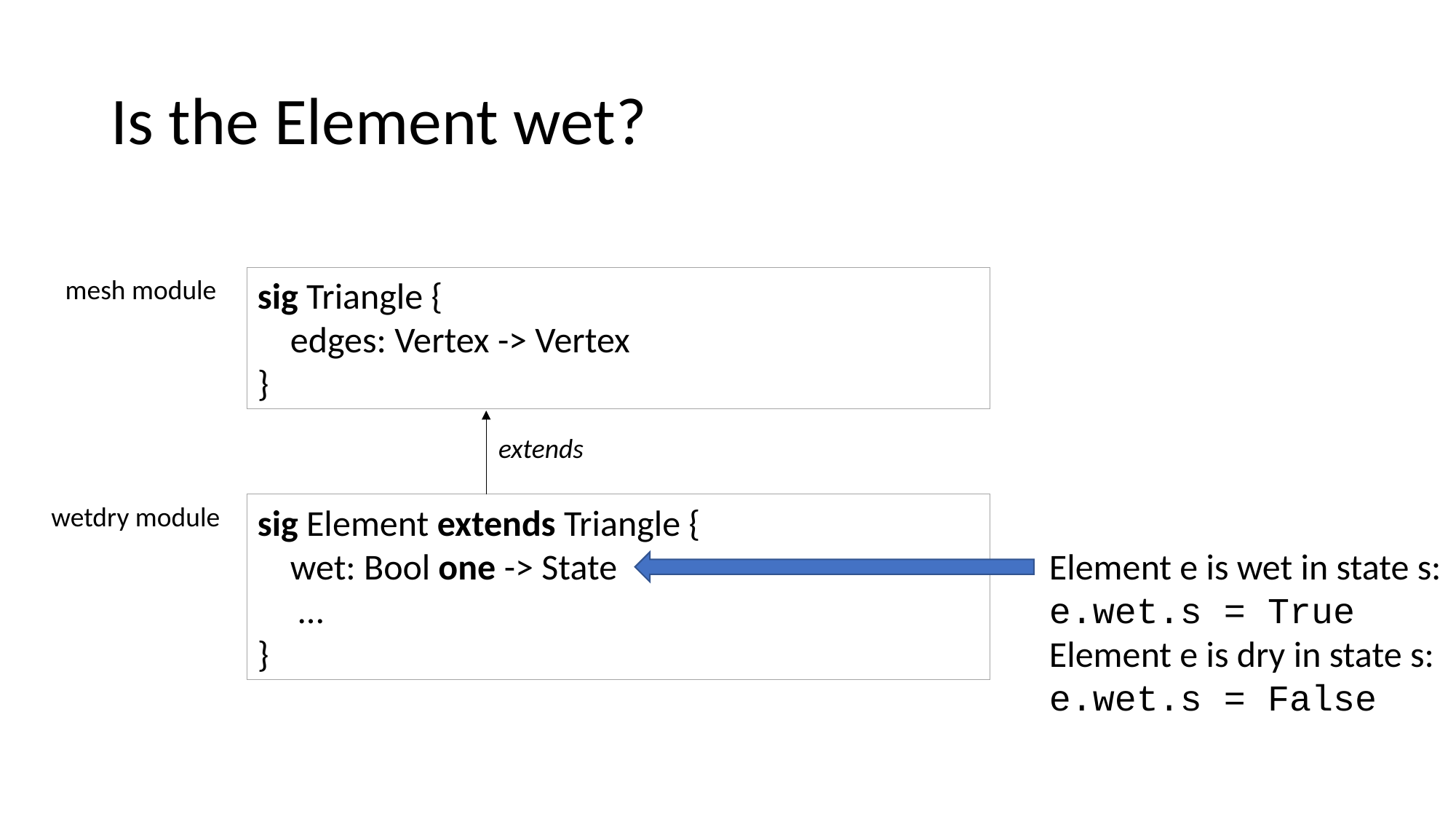

# Is the Element wet?
mesh module
sig Triangle {
    edges: Vertex -> Vertex
}
extends
wetdry module
sig Element extends Triangle {
    wet: Bool one -> State
     …
}
Element e is wet in state s: e.wet.s = True
Element e is dry in state s: e.wet.s = False